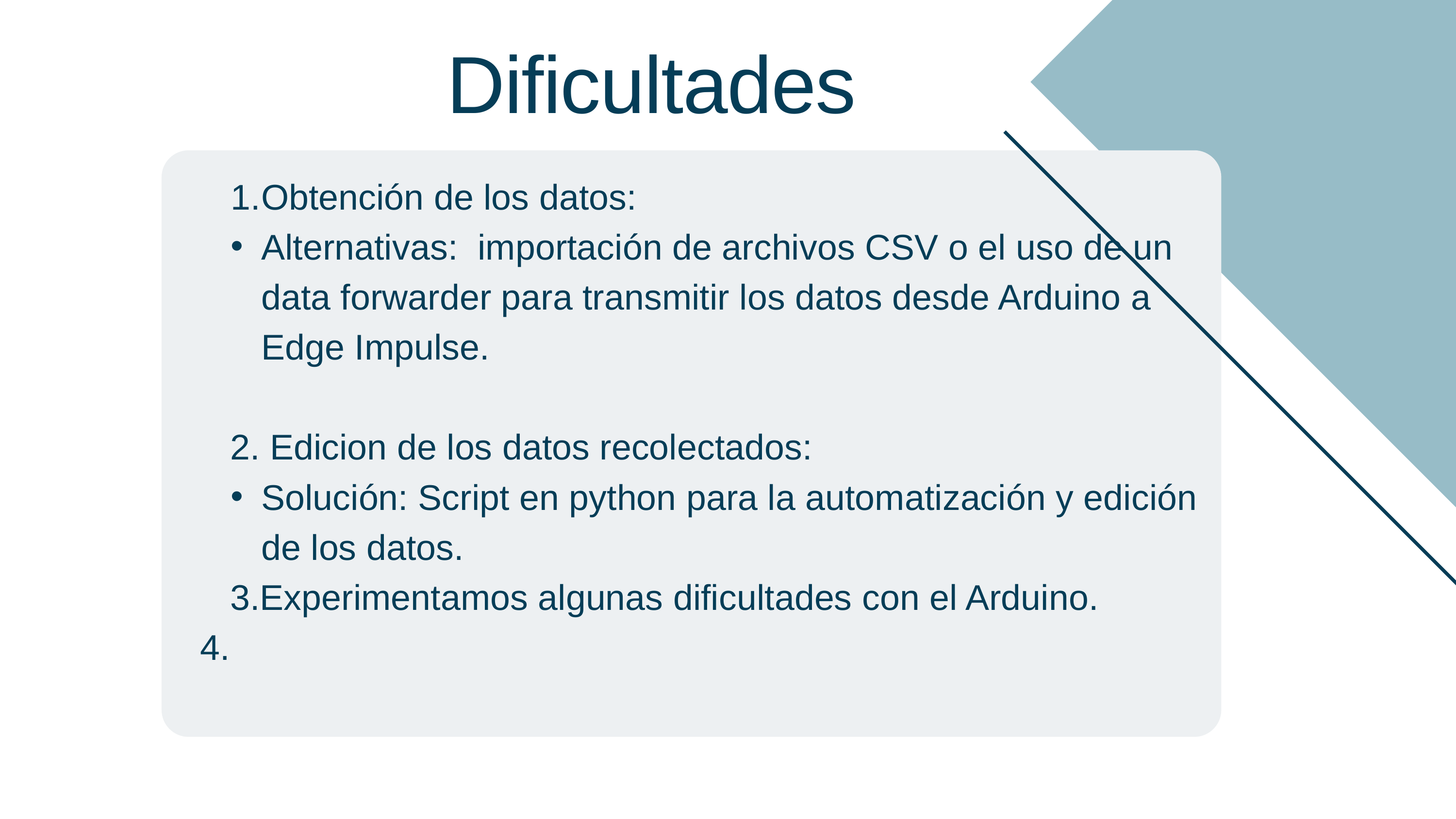

Dificultades

Obtención de los datos:
Alternativas:  importación de archivos CSV o el uso de un data forwarder para transmitir los datos desde Arduino a Edge Impulse.

   2. Edicion de los datos recolectados:
Solución: Script en python para la automatización y edición de los datos.
   3.Experimentamos algunas dificultades con el Arduino.
4.